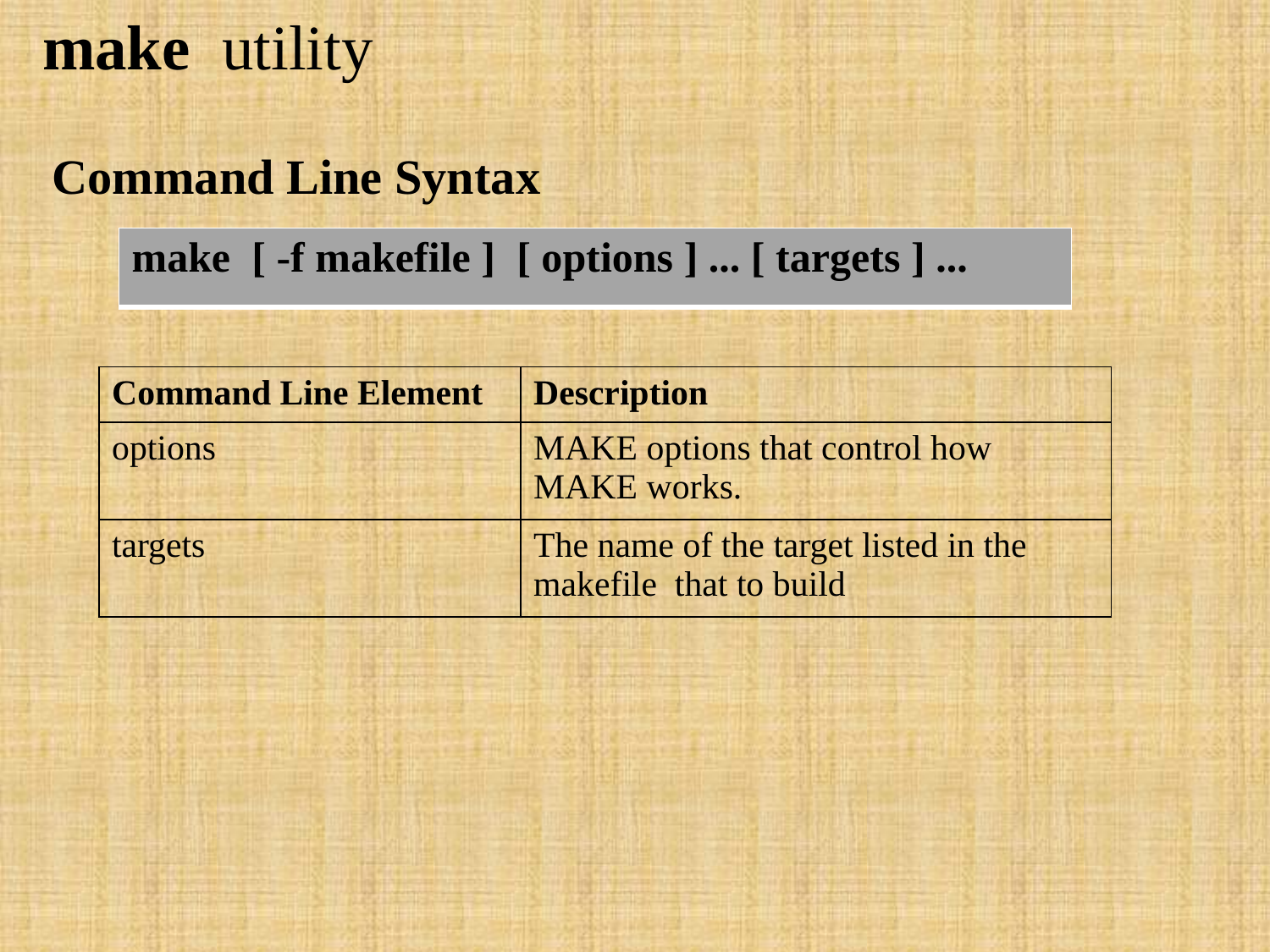

make  utility

Command Line Syntax

| make [ -f makefile ] [ options ] ... [ targets ] ... |
| --- |
| Command Line Element | Description |
| --- | --- |
| options | MAKE options that control how MAKE works. |
| targets | The name of the target listed in the makefile that to build |